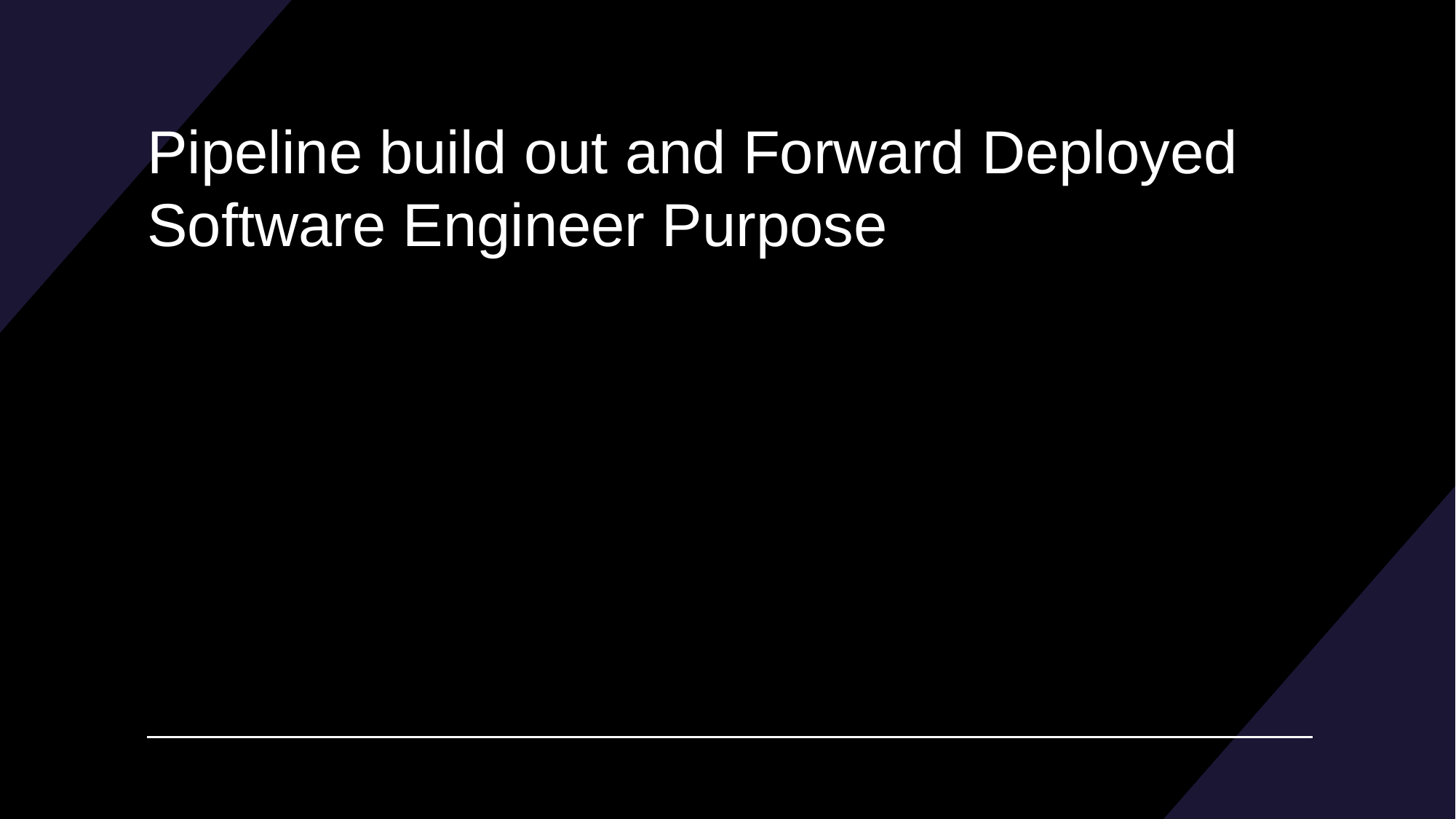

# Pipeline build out and Forward Deployed Software Engineer Purpose